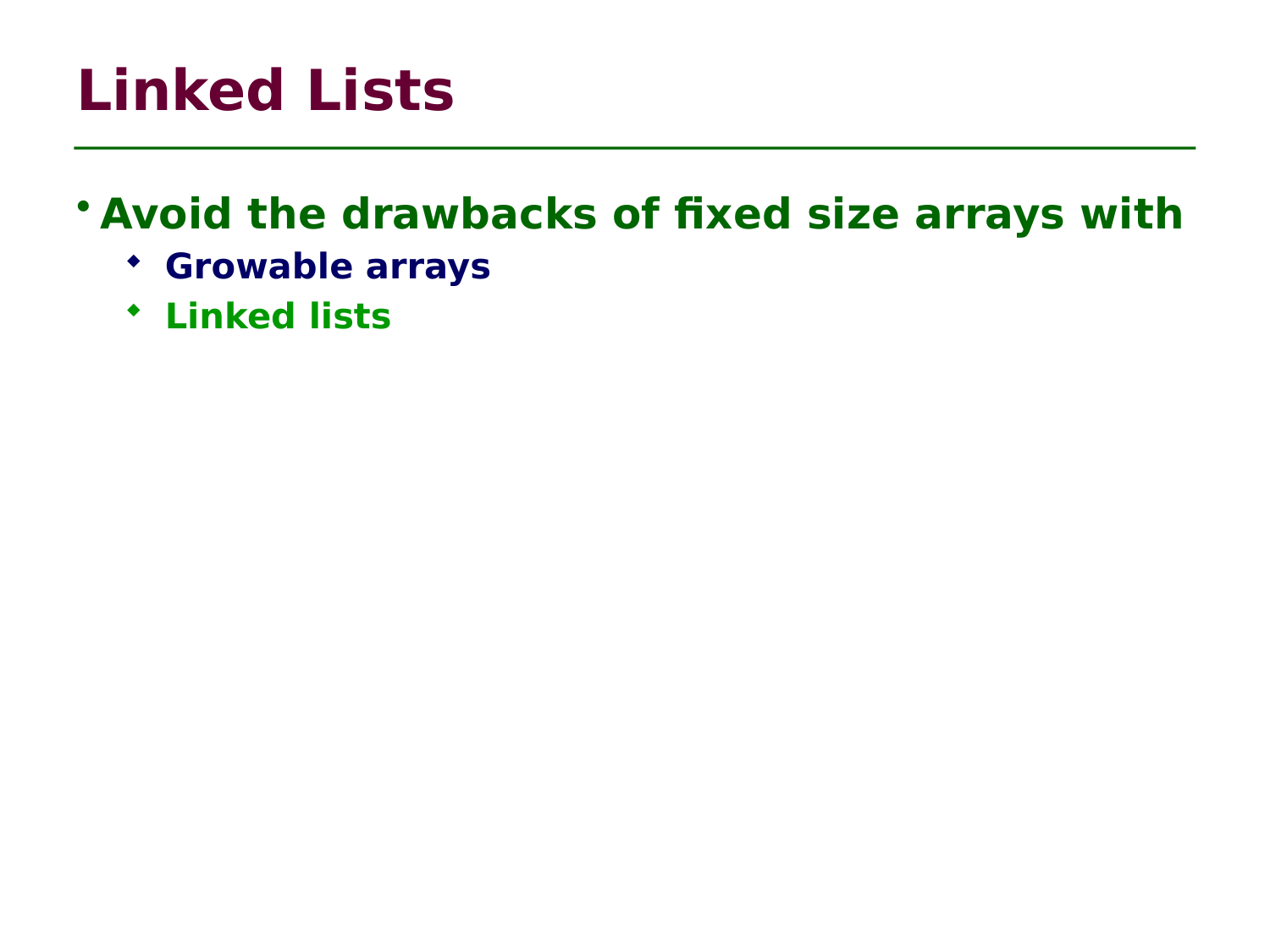

# Linked Lists
Avoid the drawbacks of fixed size arrays with
Growable arrays
Linked lists